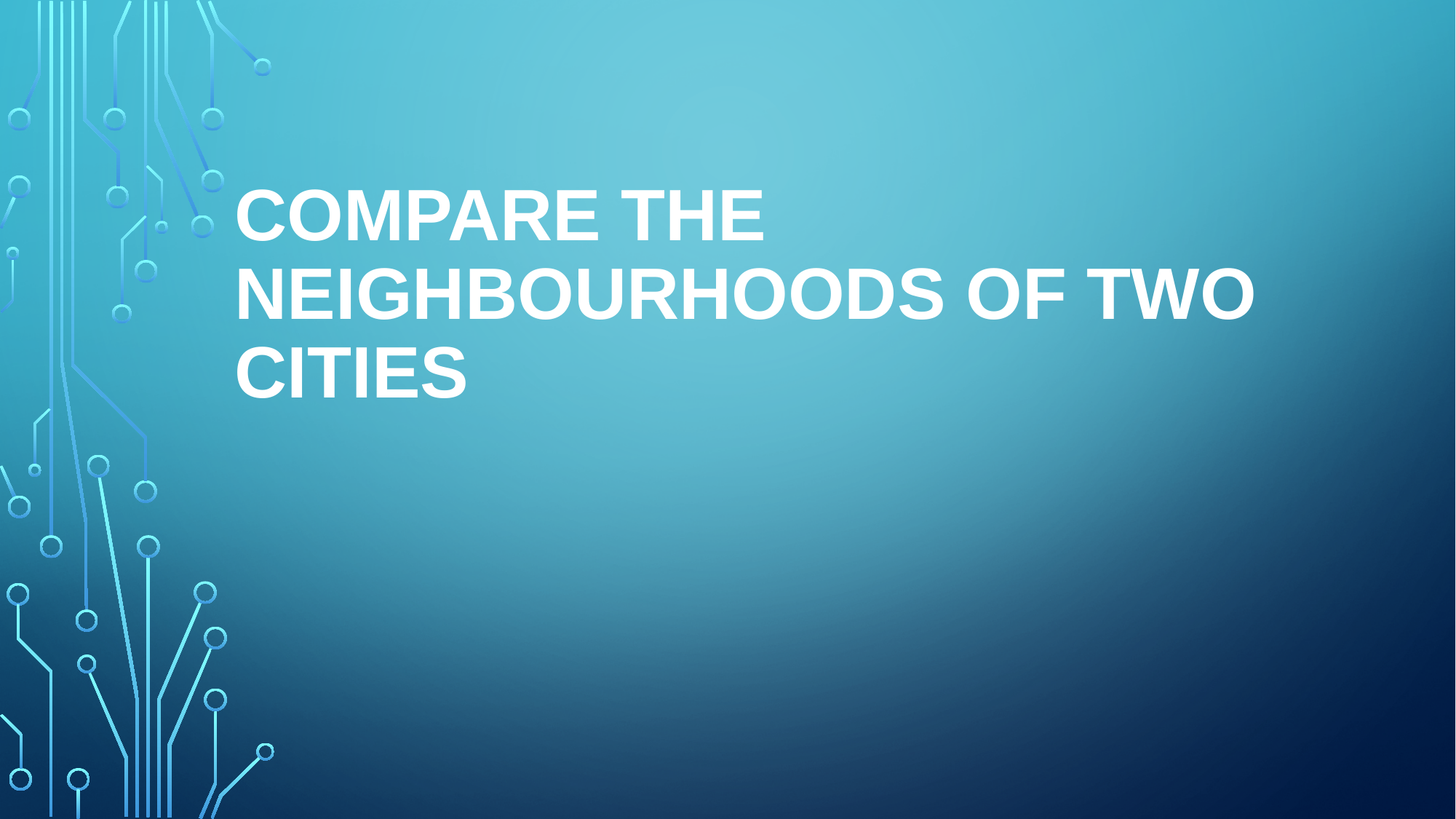

# compare the Neighbourhoods of two cities